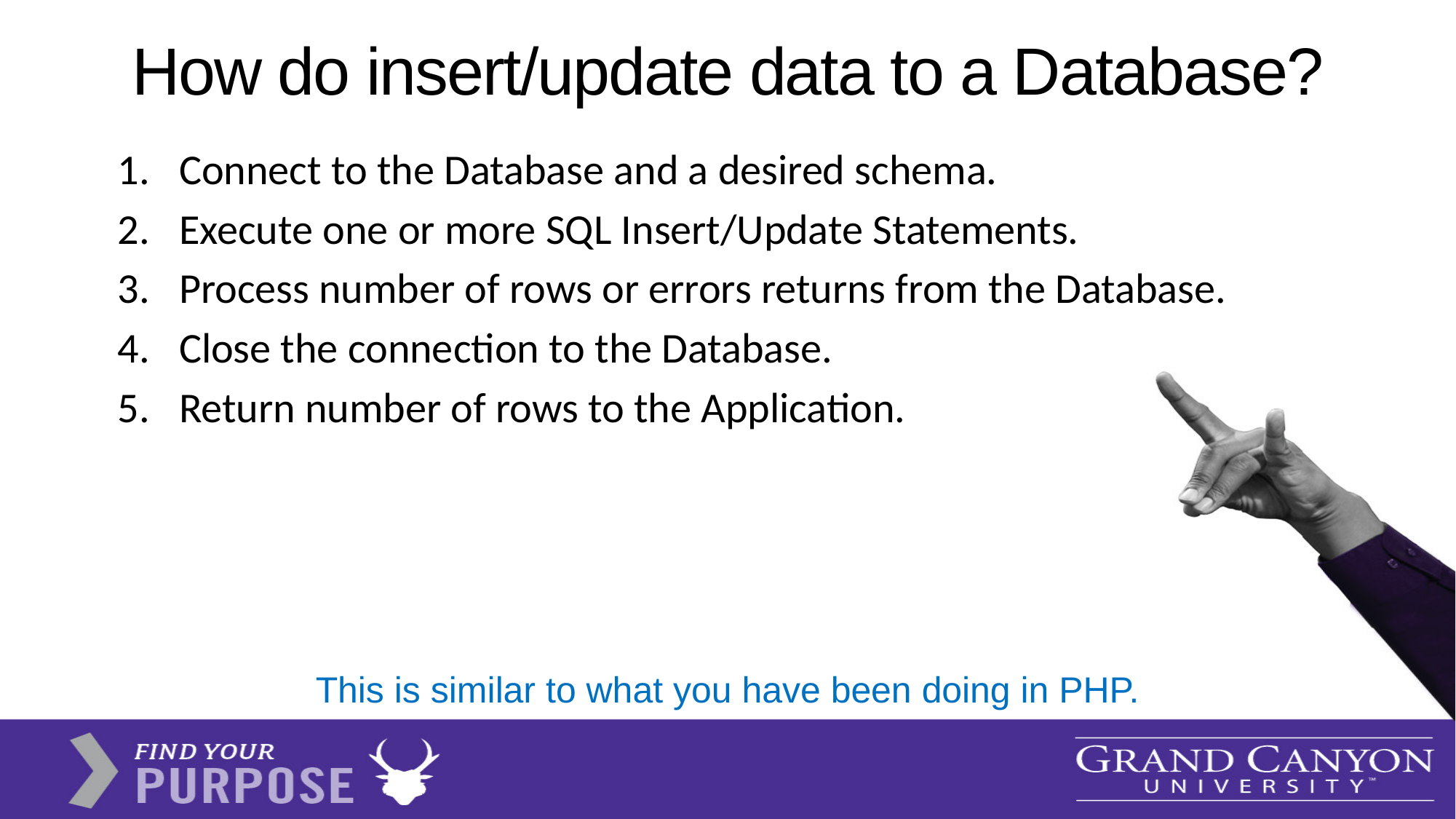

# How do insert/update data to a Database?
Connect to the Database and a desired schema.
Execute one or more SQL Insert/Update Statements.
Process number of rows or errors returns from the Database.
Close the connection to the Database.
Return number of rows to the Application.
This is similar to what you have been doing in PHP.